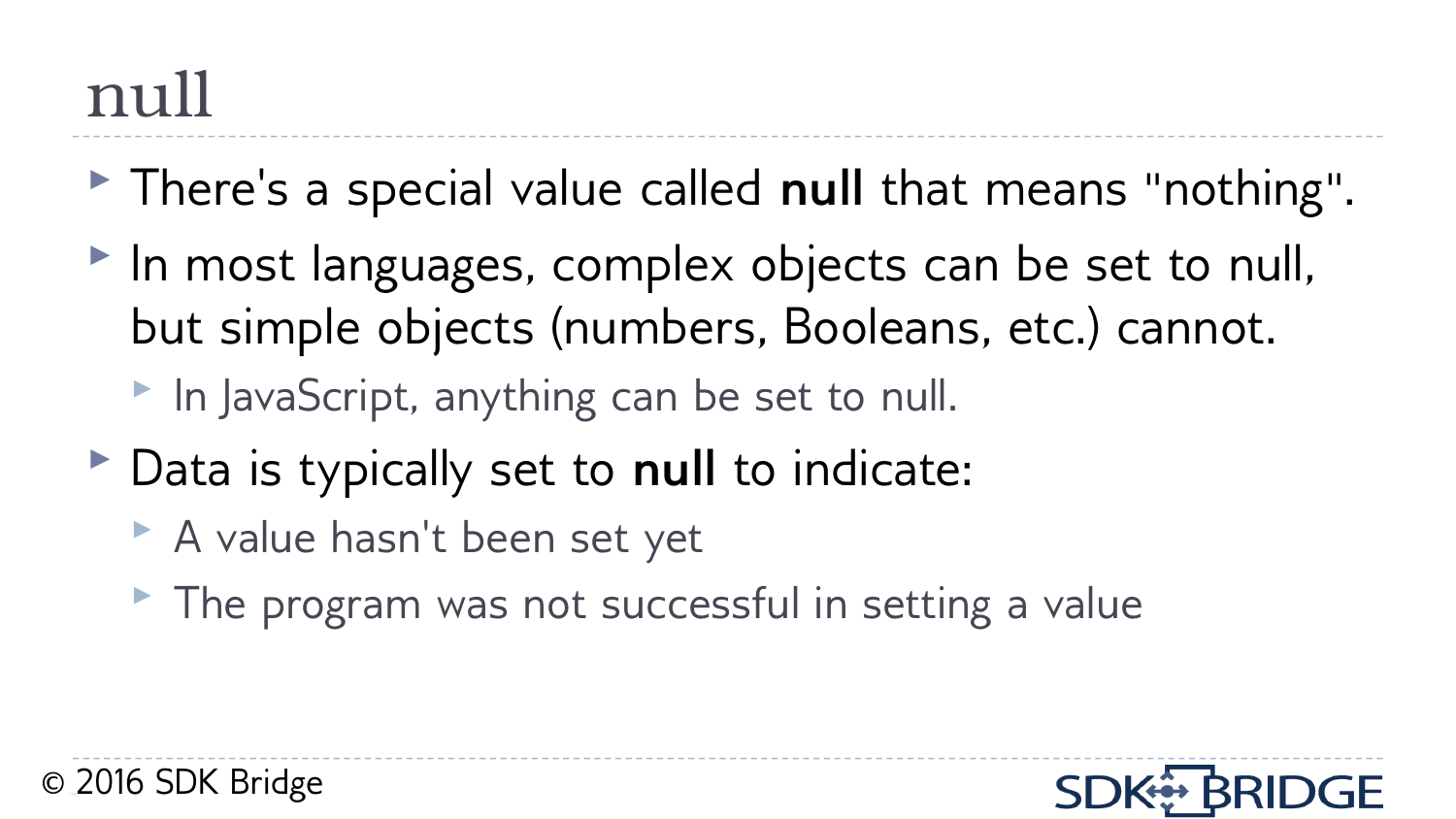

# null
There's a special value called null that means "nothing".
In most languages, complex objects can be set to null, but simple objects (numbers, Booleans, etc.) cannot.
In JavaScript, anything can be set to null.
Data is typically set to null to indicate:
A value hasn't been set yet
The program was not successful in setting a value